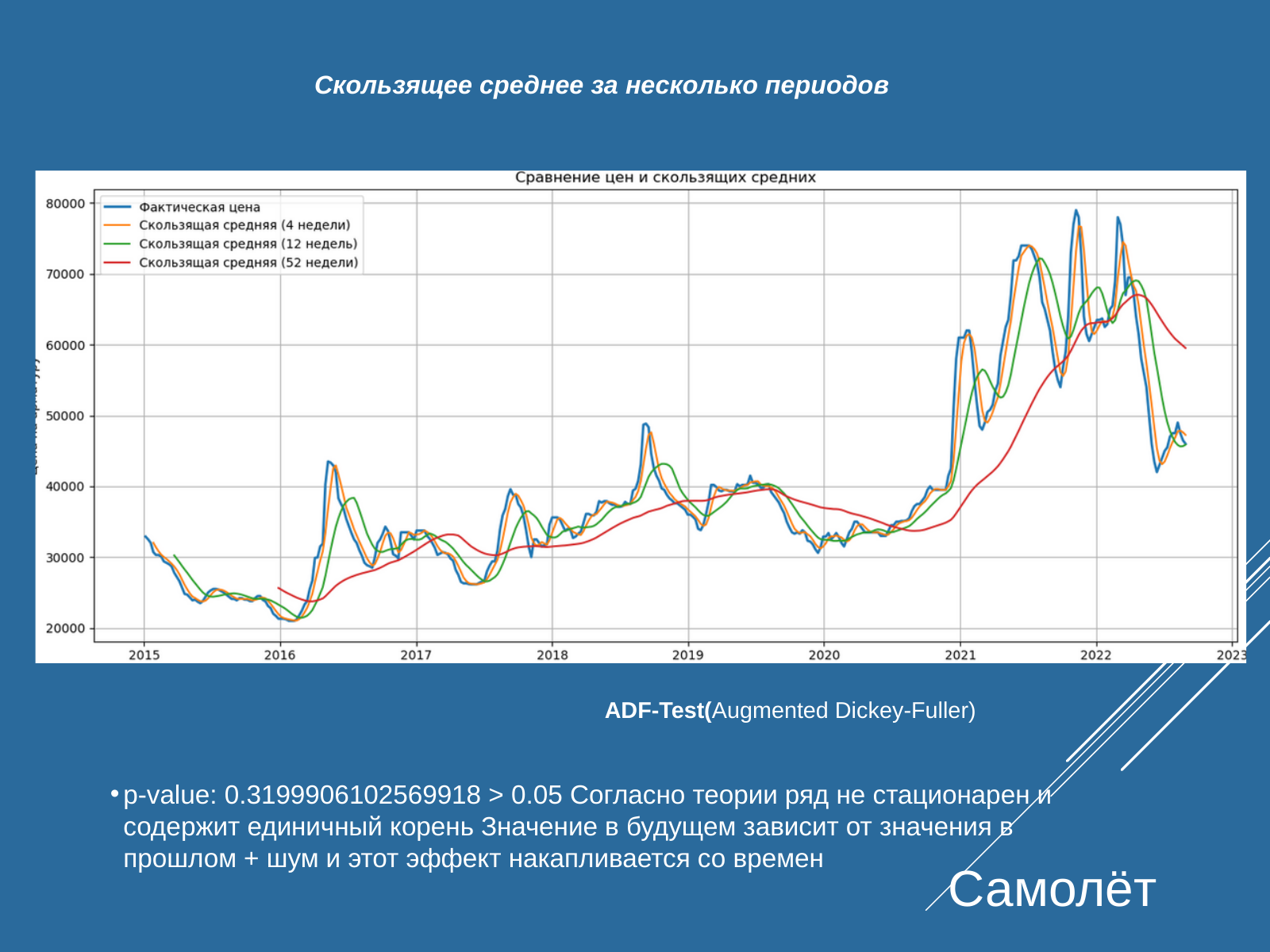

Скользящее среднее за несколько периодов

 				     ADF-Test(Augmented Dickey-Fuller)

p-value: 0.3199906102569918 > 0.05 Согласно теории ряд не стационарен и содержит единичный корень Значение в будущем зависит от значения в прошлом + шум и этот эффект накапливается со времен

Самолёт